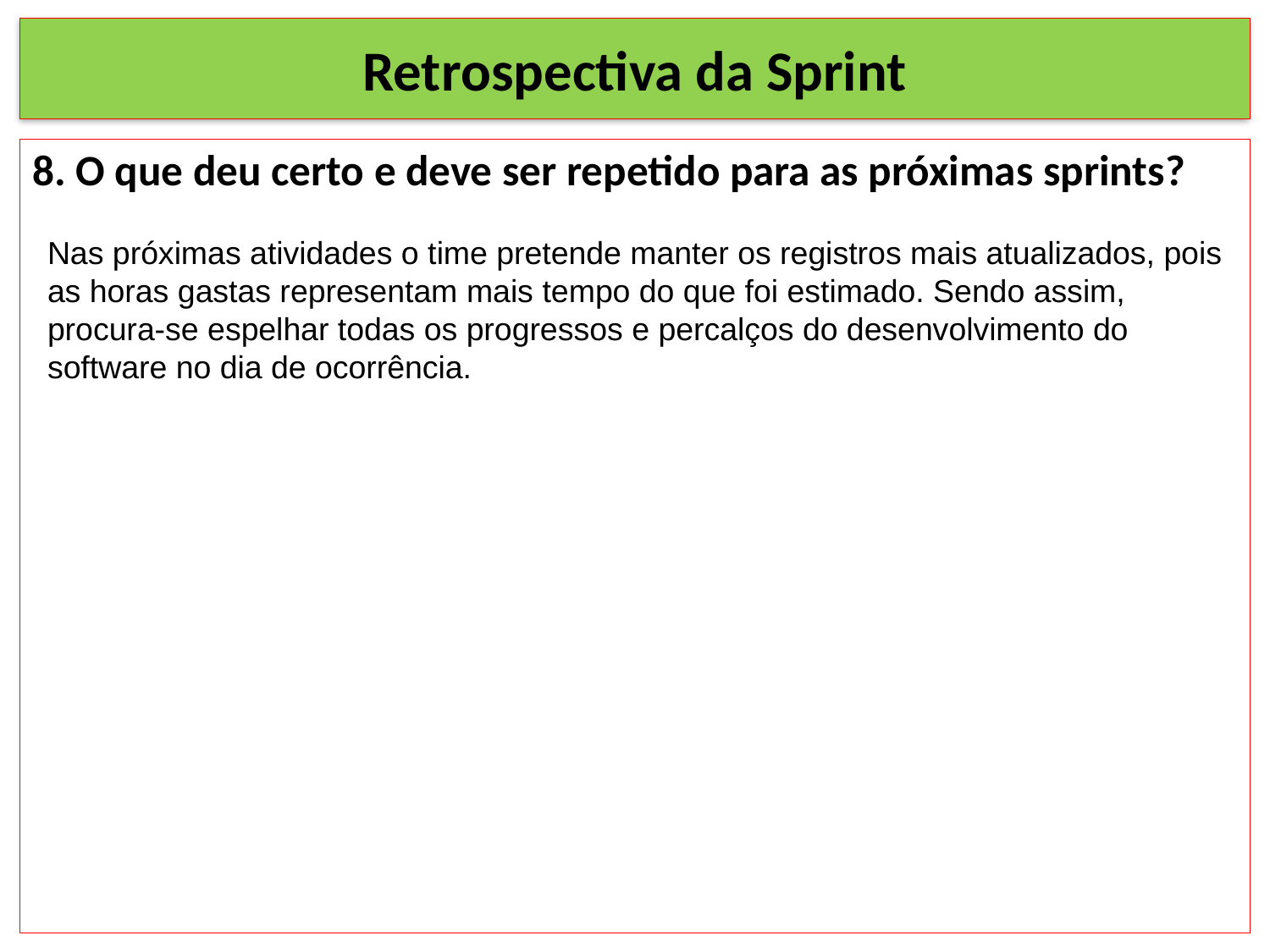

# Retrospectiva da Sprint
8. O que deu certo e deve ser repetido para as próximas sprints?

Nas próximas atividades o time pretende manter os registros mais atualizados, pois as horas gastas representam mais tempo do que foi estimado. Sendo assim, procura-se espelhar todas os progressos e percalços do desenvolvimento do software no dia de ocorrência.